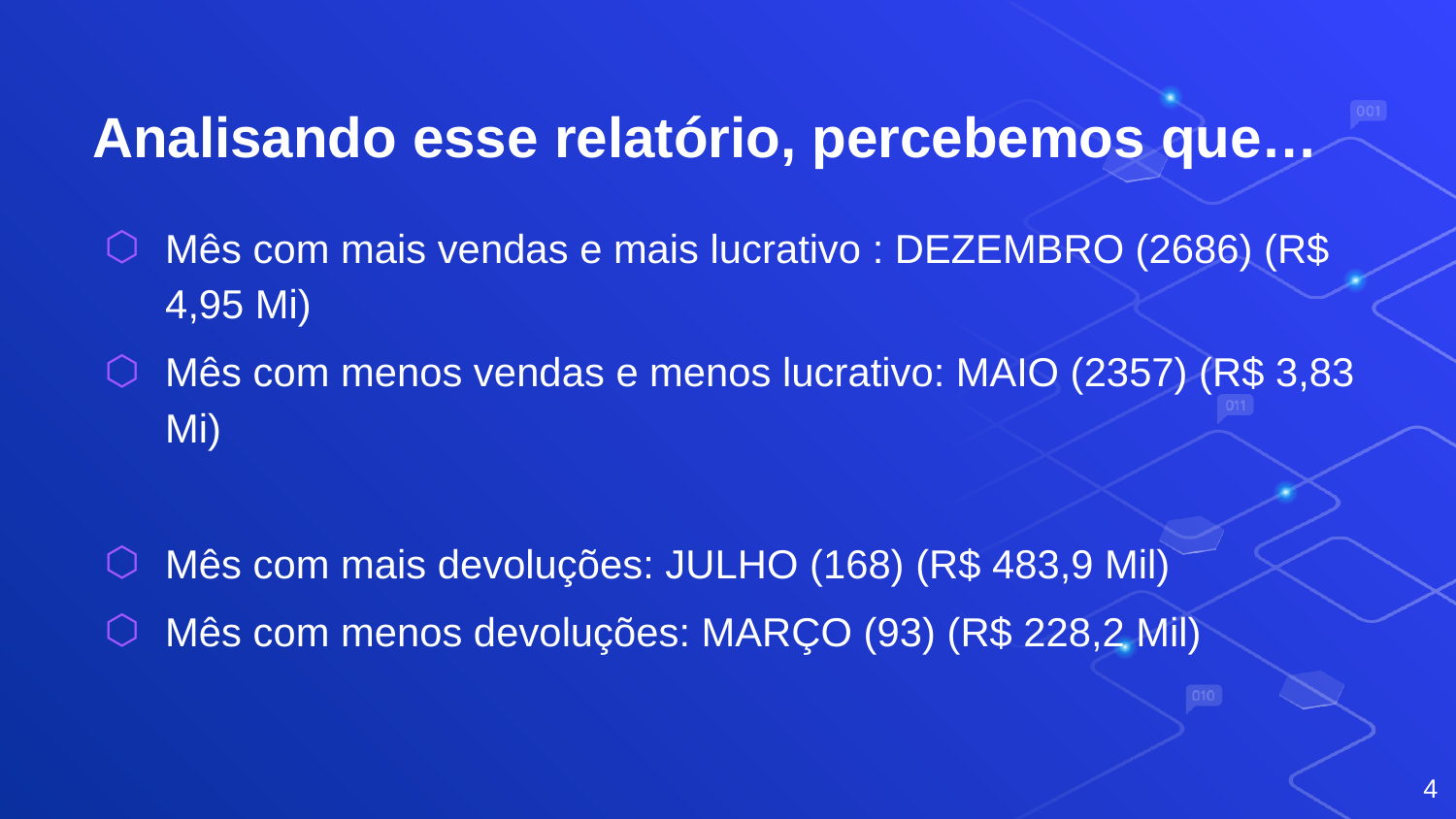

# Analisando esse relatório, percebemos que…
Mês com mais vendas e mais lucrativo : DEZEMBRO (2686) (R$ 4,95 Mi)
Mês com menos vendas e menos lucrativo: MAIO (2357) (R$ 3,83 Mi)

Mês com mais devoluções: JULHO (168) (R$ 483,9 Mil)
Mês com menos devoluções: MARÇO (93) (R$ 228,2 Mil)
4